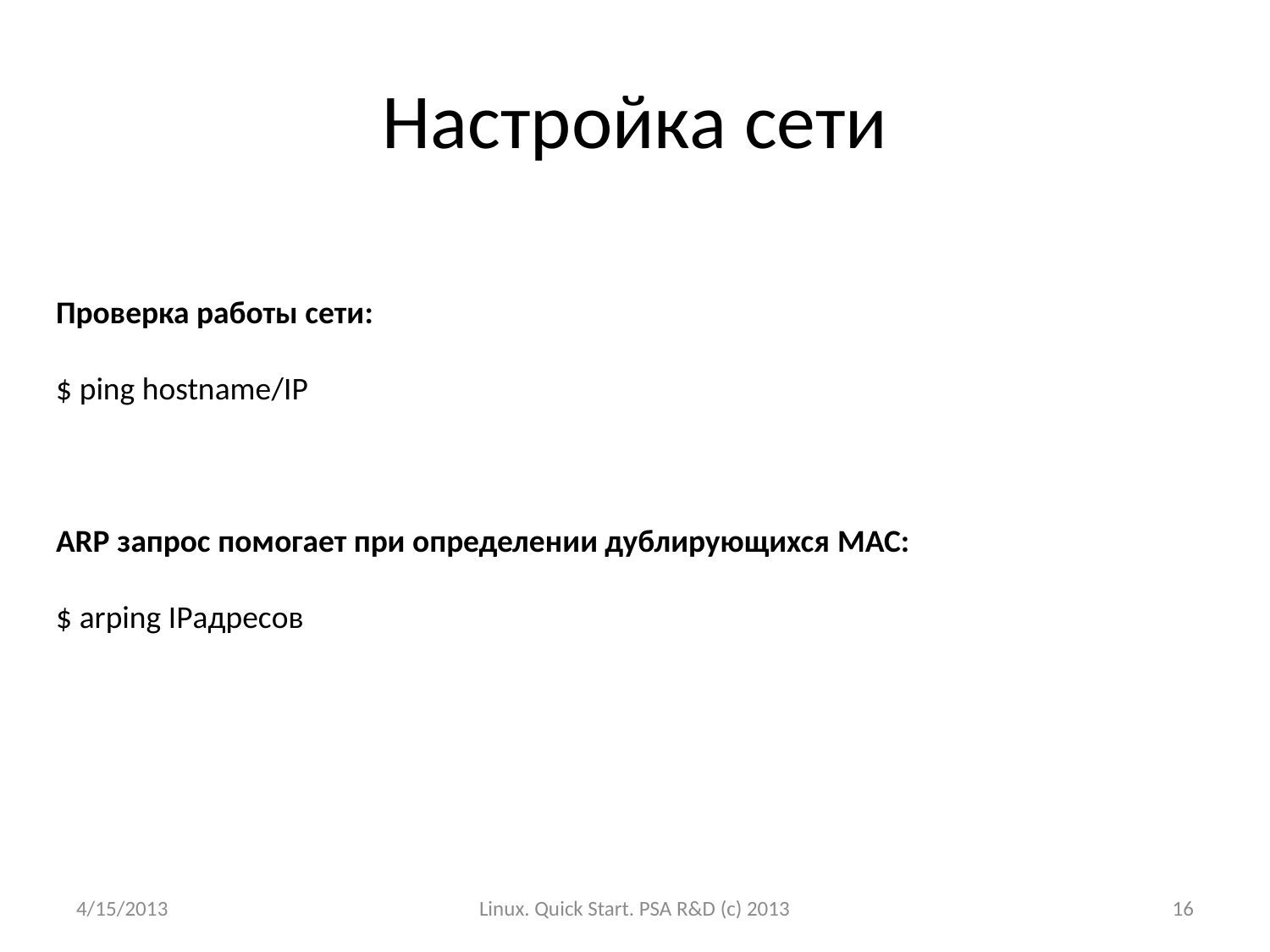

# Настройка сети
Проверка работы сети:

$ ping hostname/IP

ARP запрос помогает при определении дублирующихся MAC:

$ arping IPадресов
4/15/2013
Linux. Quick Start. PSA R&D (c) 2013
16